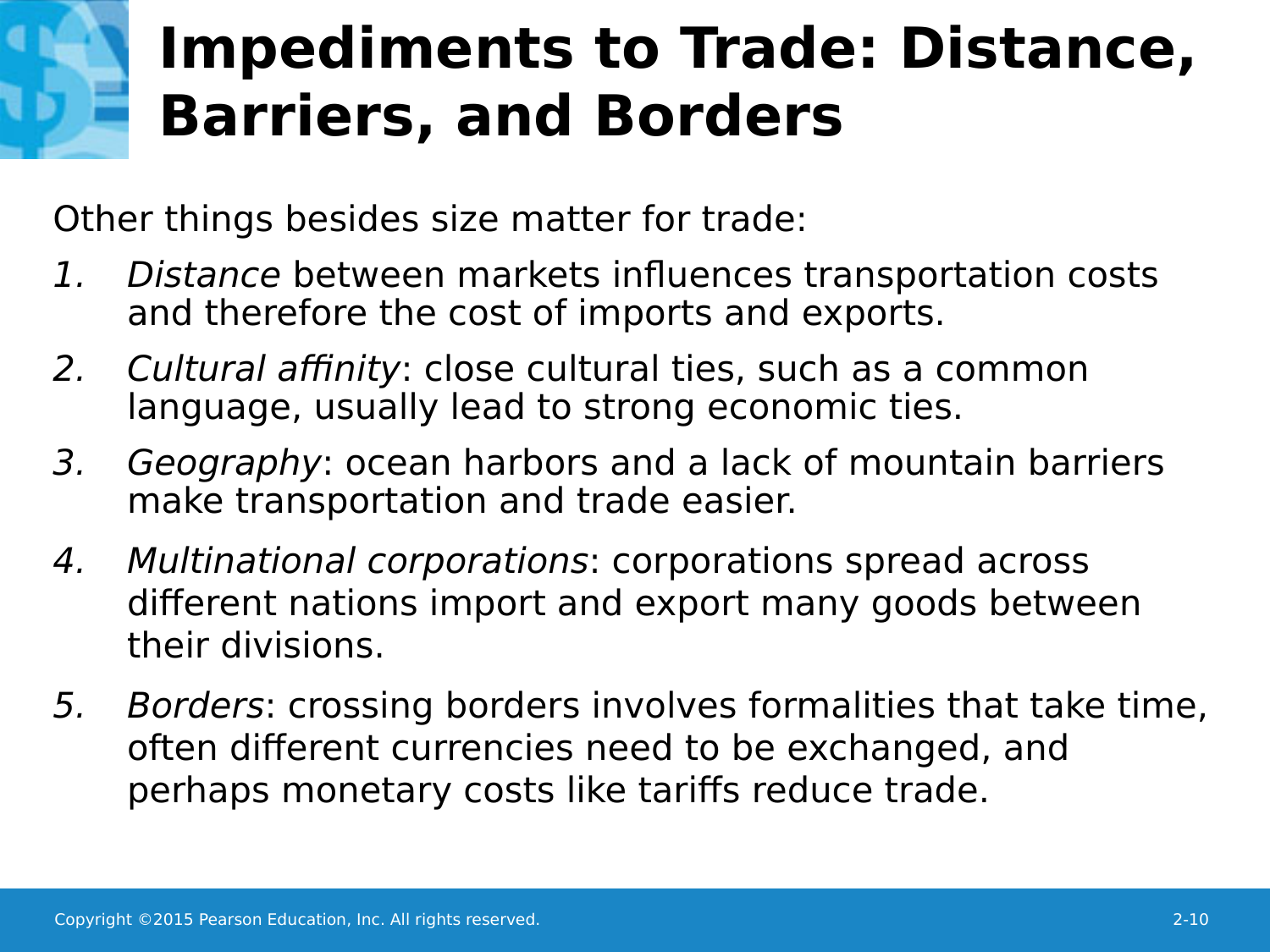

# Impediments to Trade: Distance, Barriers, and Borders
Other things besides size matter for trade:
Distance between markets influences transportation costs and therefore the cost of imports and exports.
Cultural affinity: close cultural ties, such as a common language, usually lead to strong economic ties.
Geography: ocean harbors and a lack of mountain barriers make transportation and trade easier.
Multinational corporations: corporations spread across different nations import and export many goods between their divisions.
Borders: crossing borders involves formalities that take time, often different currencies need to be exchanged, and perhaps monetary costs like tariffs reduce trade.